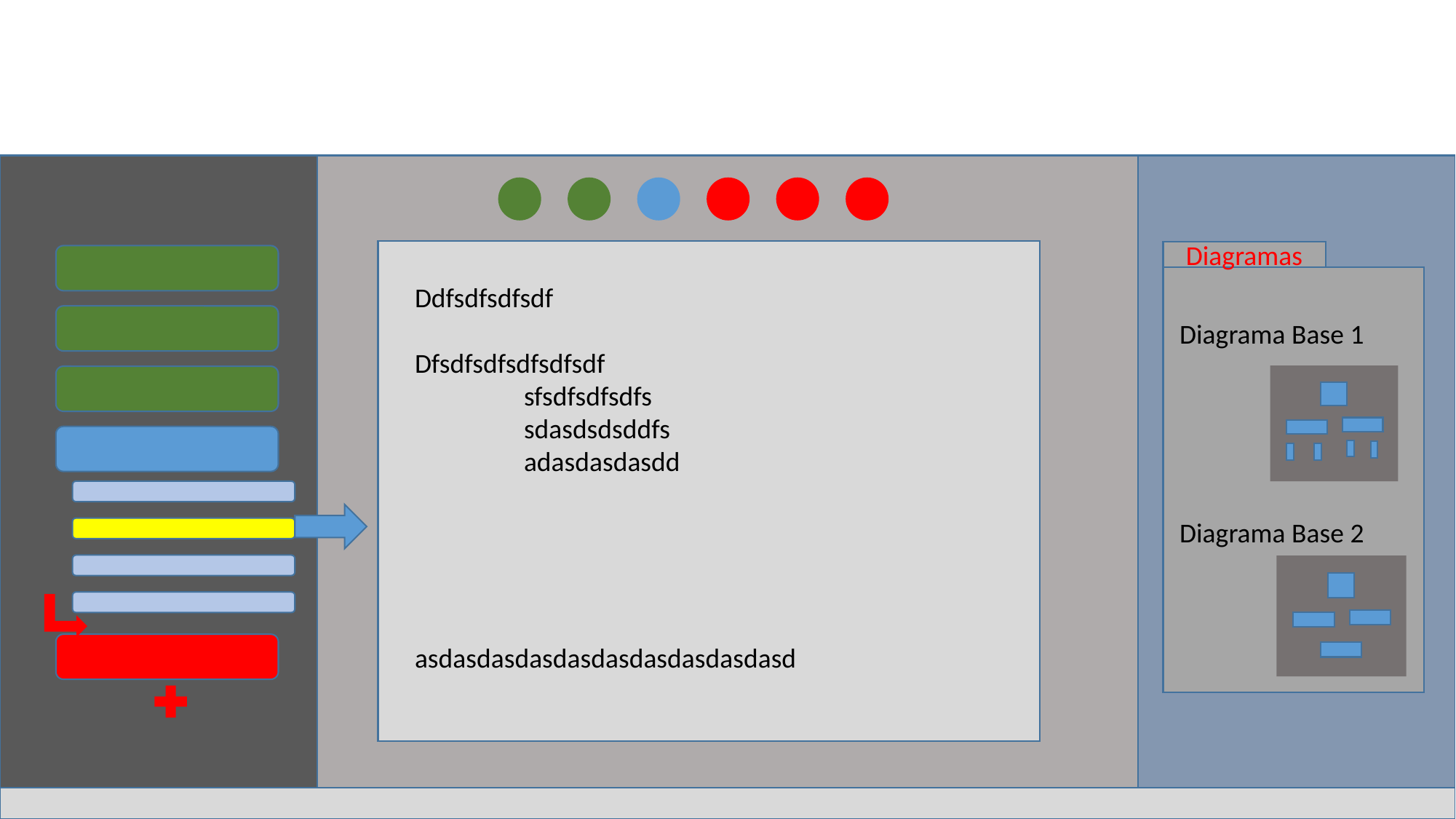

Diagramas

Ddfsdfsdfsdf

Dfsdfsdfsdfsdfsdf
	sfsdfsdfsdfs
	sdasdsdsddfs
	adasdasdasdd

asdasdasdasdasdasdasdasdasdasd

Diagrama Base 1

Diagrama Base 2